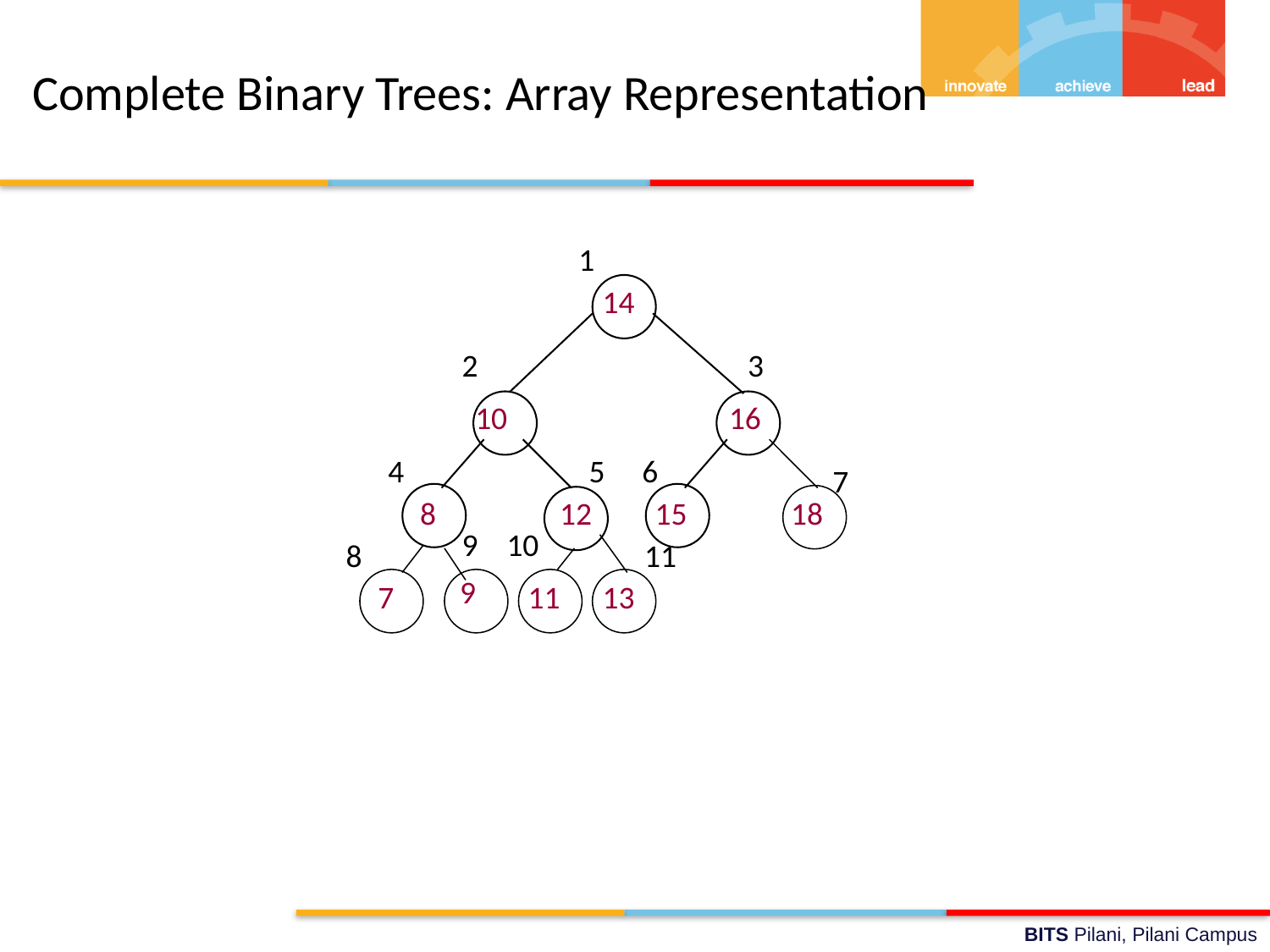

# Complete Binary Trees: Array Representation

1

14

10

16

8

12

15

 18

9

7

11

13

2

3

4

5

6

7

9

10

8

11